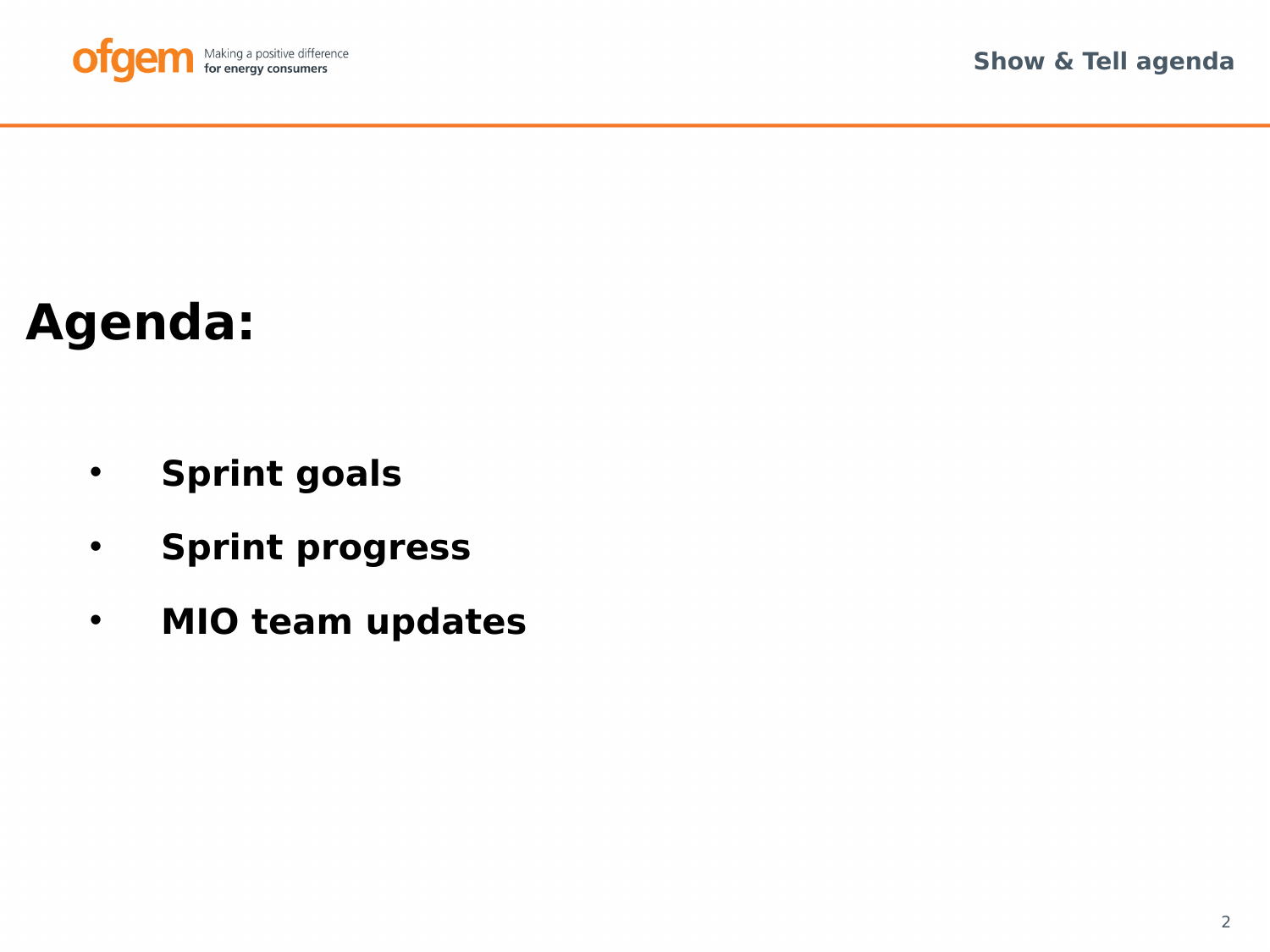

# Show & Tell agenda

Agenda:

Sprint goals

Sprint progress

MIO team updates

2